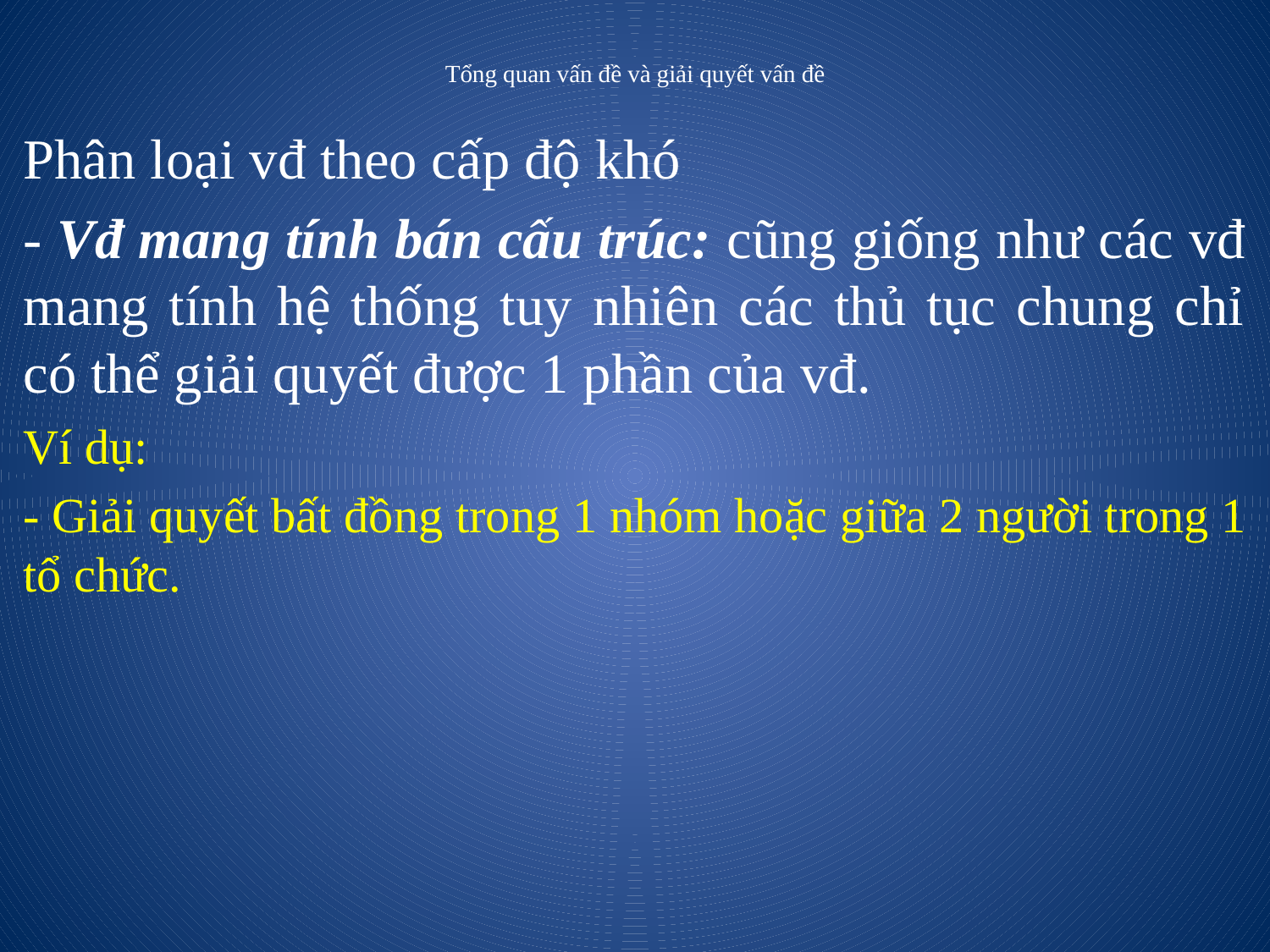

# Tổng quan vấn đề và giải quyết vấn đề
Phân loại vđ theo cấp độ khó
- Vđ mang tính bán cấu trúc: cũng giống như các vđ mang tính hệ thống tuy nhiên các thủ tục chung chỉ có thể giải quyết được 1 phần của vđ.
Ví dụ:
- Giải quyết bất đồng trong 1 nhóm hoặc giữa 2 người trong 1 tổ chức.